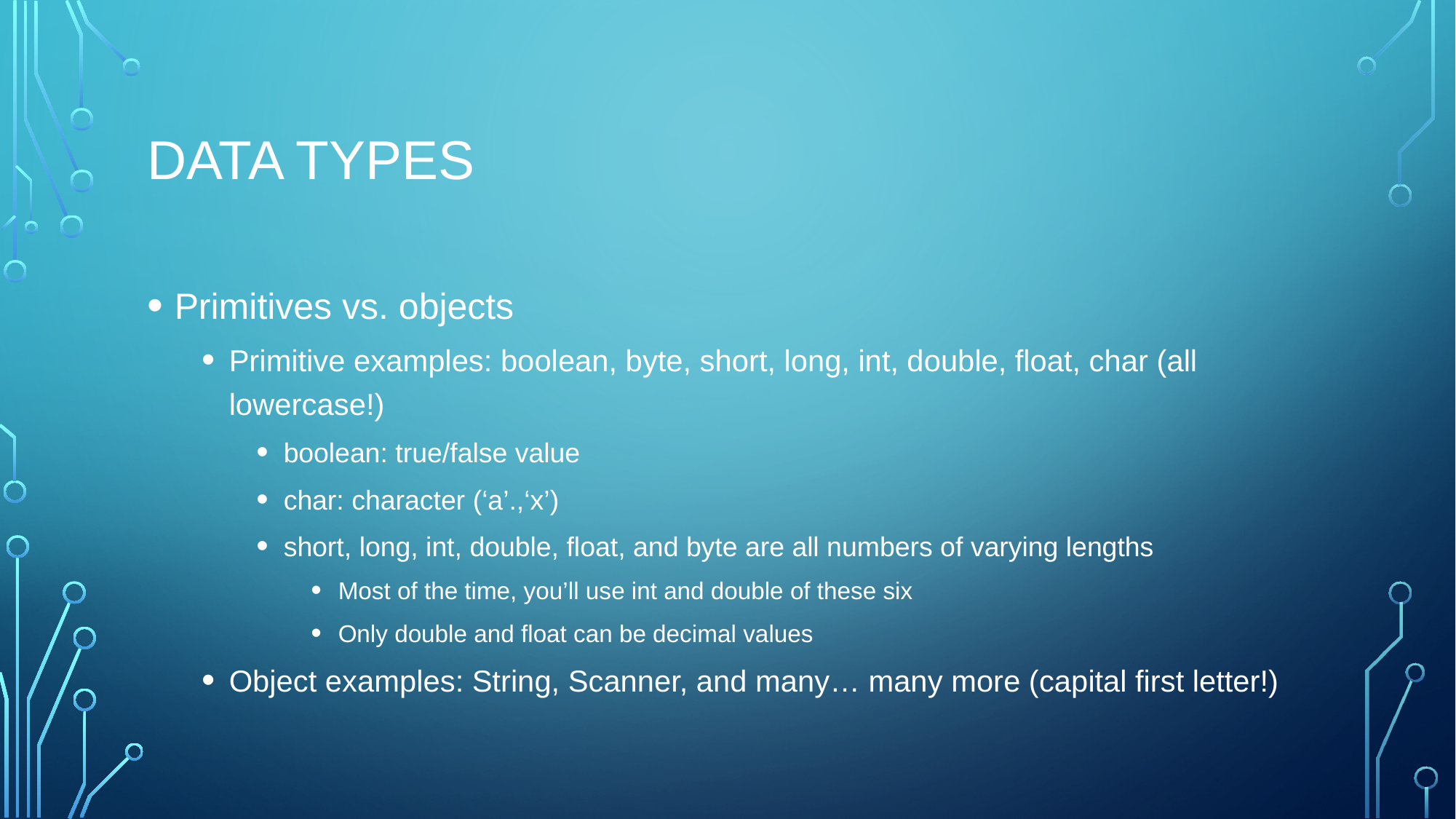

# Data types
Primitives vs. objects
Primitive examples: boolean, byte, short, long, int, double, float, char (all lowercase!)
boolean: true/false value
char: character (‘a’.,‘x’)
short, long, int, double, float, and byte are all numbers of varying lengths
Most of the time, you’ll use int and double of these six
Only double and float can be decimal values
Object examples: String, Scanner, and many… many more (capital first letter!)